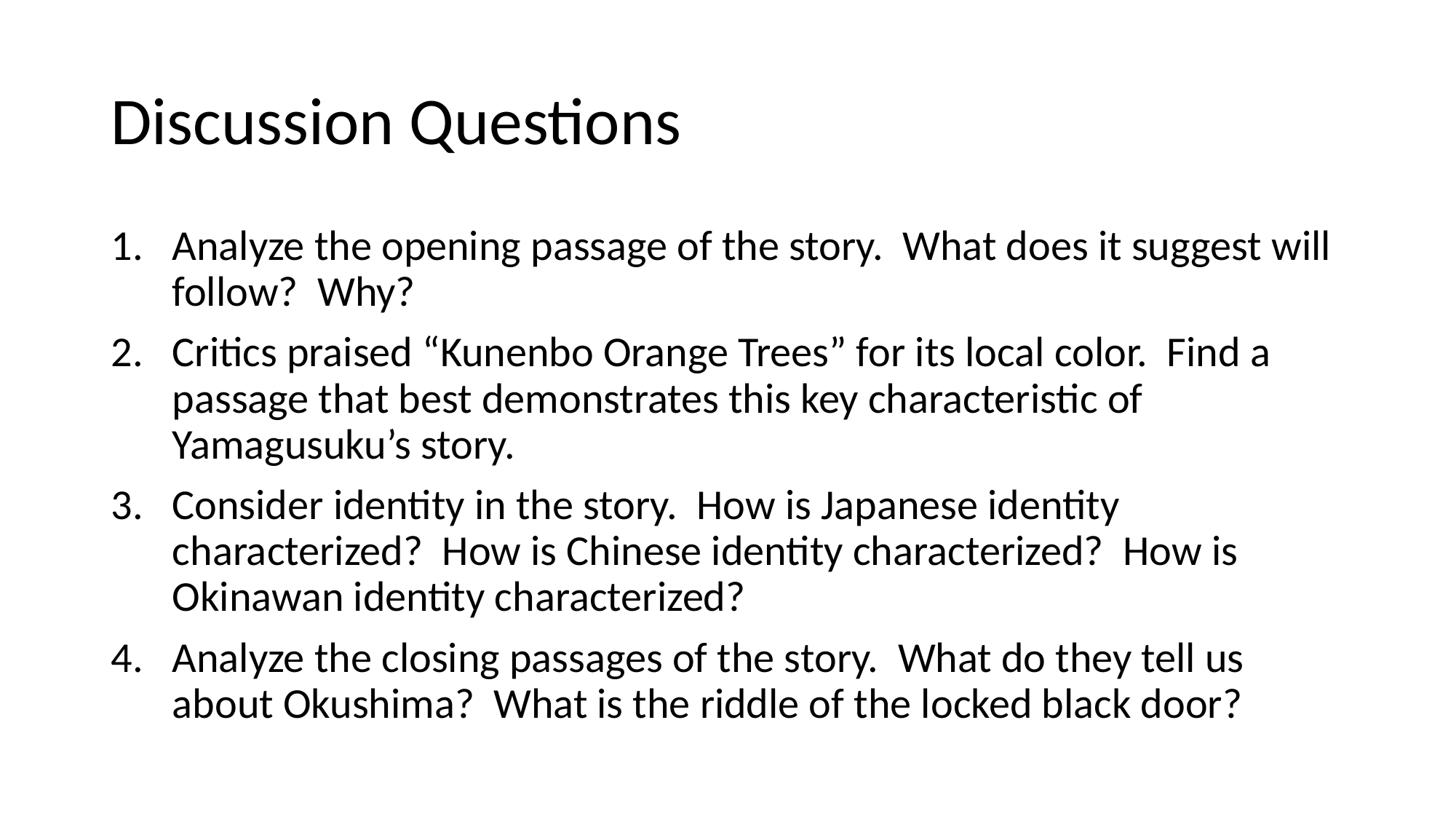

# Discussion Questions
Analyze the opening passage of the story.  What does it suggest will follow?  Why?
Critics praised “Kunenbo Orange Trees” for its local color.  Find a passage that best demonstrates this key characteristic of Yamagusuku’s story.
Consider identity in the story.  How is Japanese identity characterized?  How is Chinese identity characterized?  How is Okinawan identity characterized?
Analyze the closing passages of the story.  What do they tell us about Okushima?  What is the riddle of the locked black door?